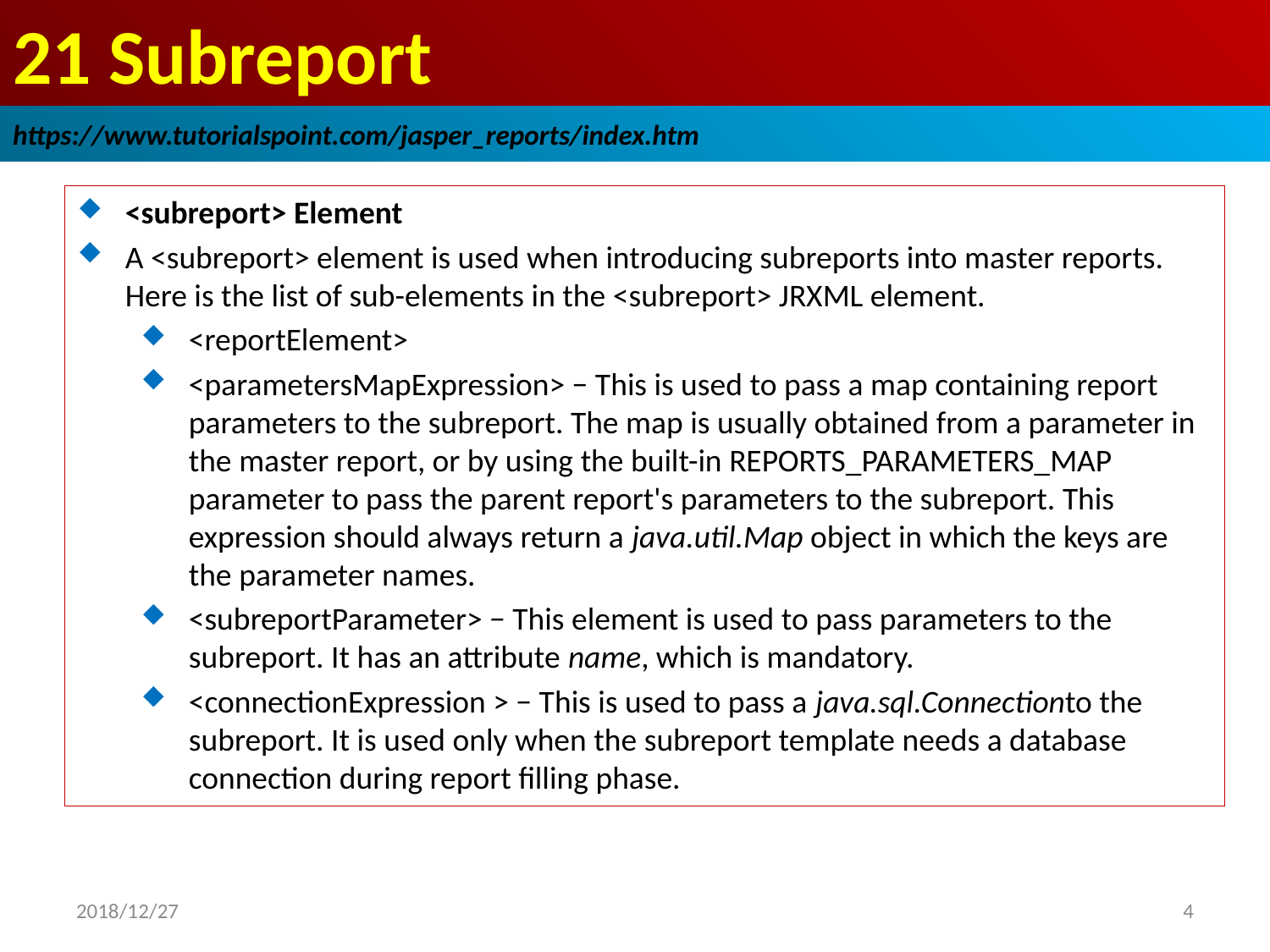

# 21 Subreport
https://www.tutorialspoint.com/jasper_reports/index.htm
<subreport> Element
A <subreport> element is used when introducing subreports into master reports. Here is the list of sub-elements in the <subreport> JRXML element.
<reportElement>
<parametersMapExpression> − This is used to pass a map containing report parameters to the subreport. The map is usually obtained from a parameter in the master report, or by using the built-in REPORTS_PARAMETERS_MAP parameter to pass the parent report's parameters to the subreport. This expression should always return a java.util.Map object in which the keys are the parameter names.
<subreportParameter> − This element is used to pass parameters to the subreport. It has an attribute name, which is mandatory.
<connectionExpression > − This is used to pass a java.sql.Connectionto the subreport. It is used only when the subreport template needs a database connection during report filling phase.
2018/12/27
4